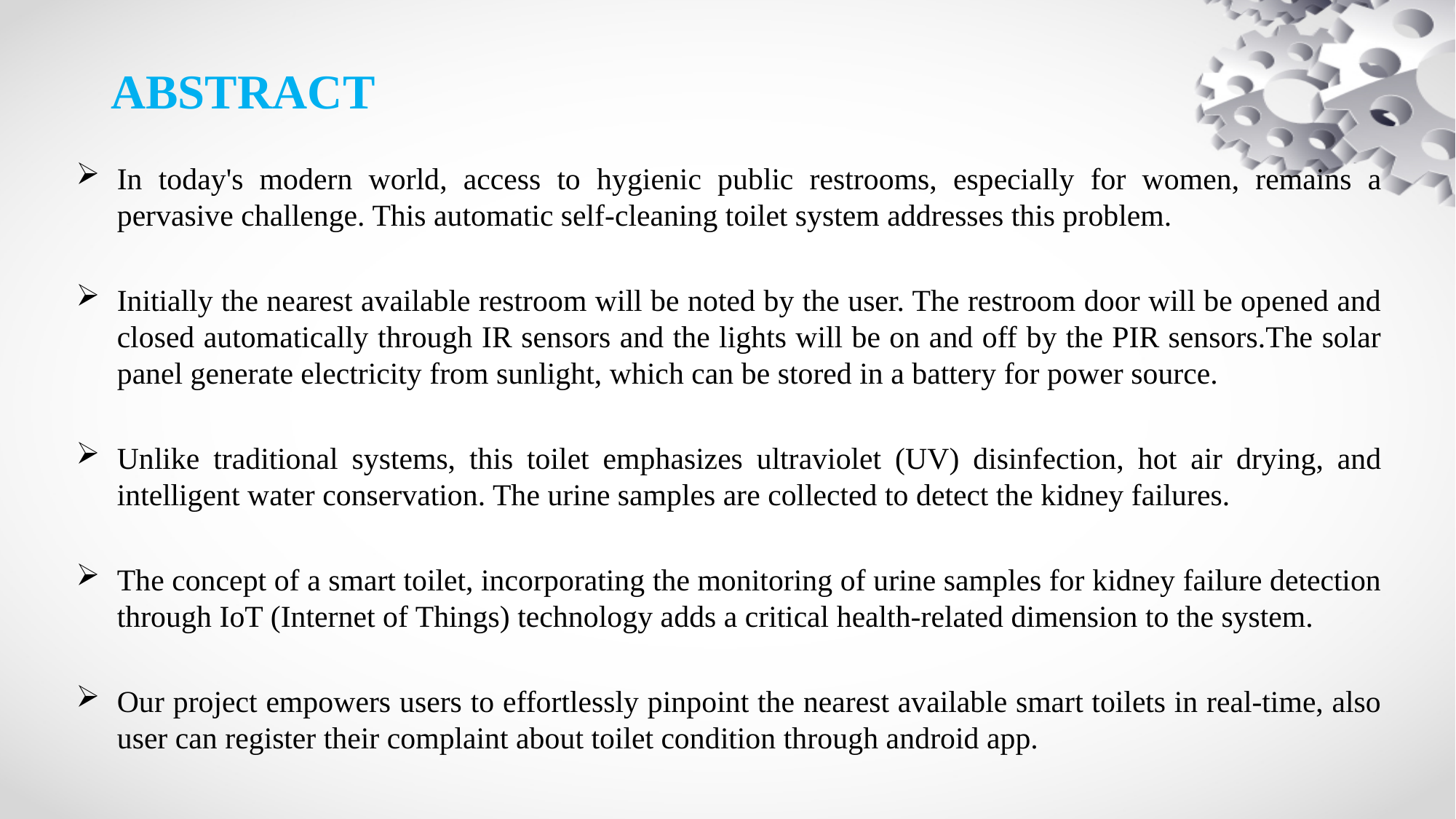

# ABSTRACT
In today's modern world, access to hygienic public restrooms, especially for women, remains a pervasive challenge. This automatic self-cleaning toilet system addresses this problem.

Initially the nearest available restroom will be noted by the user. The restroom door will be opened and closed automatically through IR sensors and the lights will be on and off by the PIR sensors.The solar panel generate electricity from sunlight, which can be stored in a battery for power source.

Unlike traditional systems, this toilet emphasizes ultraviolet (UV) disinfection, hot air drying, and intelligent water conservation. The urine samples are collected to detect the kidney failures.

The concept of a smart toilet, incorporating the monitoring of urine samples for kidney failure detection through IoT (Internet of Things) technology adds a critical health-related dimension to the system.

Our project empowers users to effortlessly pinpoint the nearest available smart toilets in real-time, also user can register their complaint about toilet condition through android app.